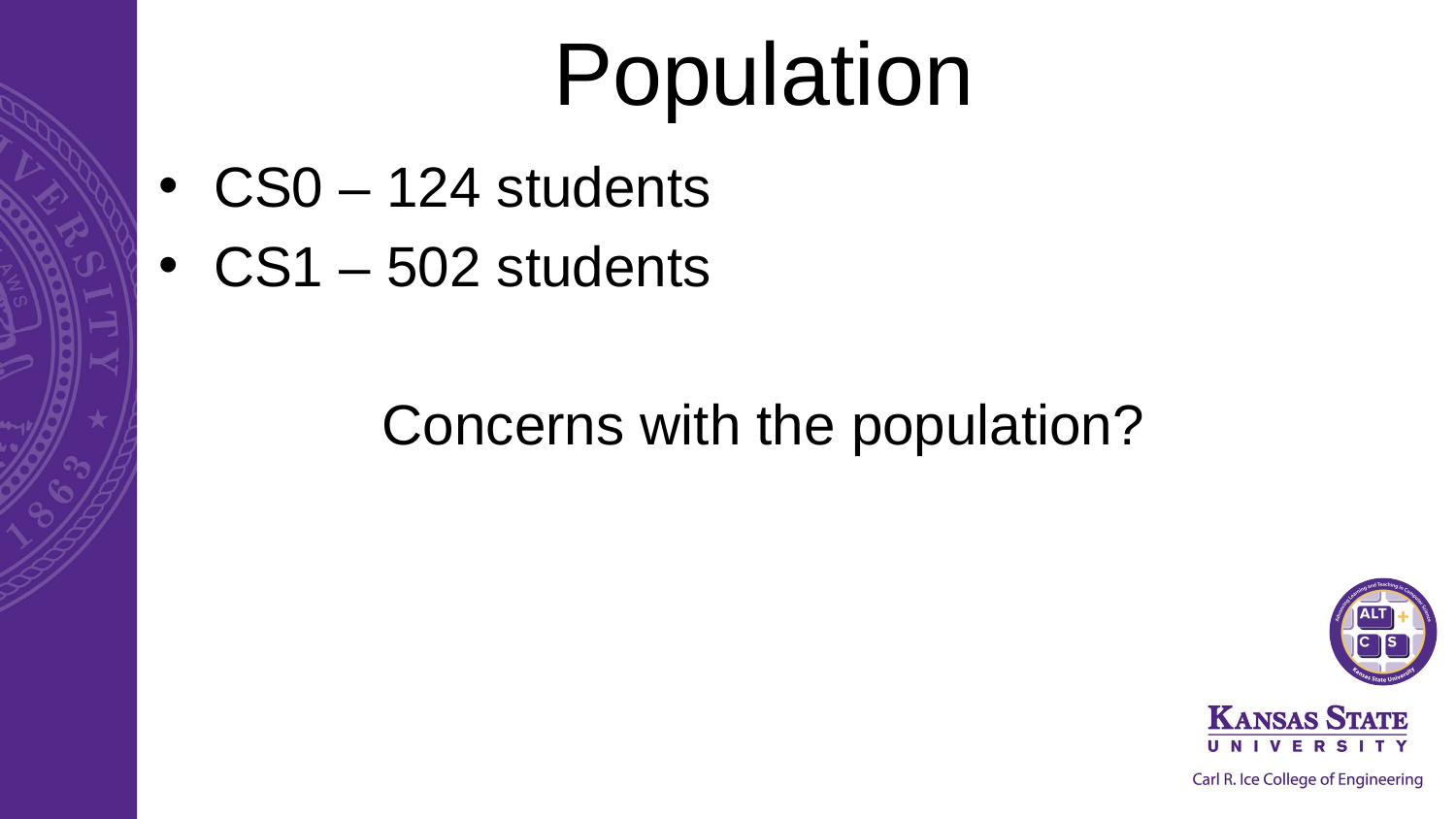

# Population
CS0 – 124 students
CS1 – 502 students

Concerns with the population?